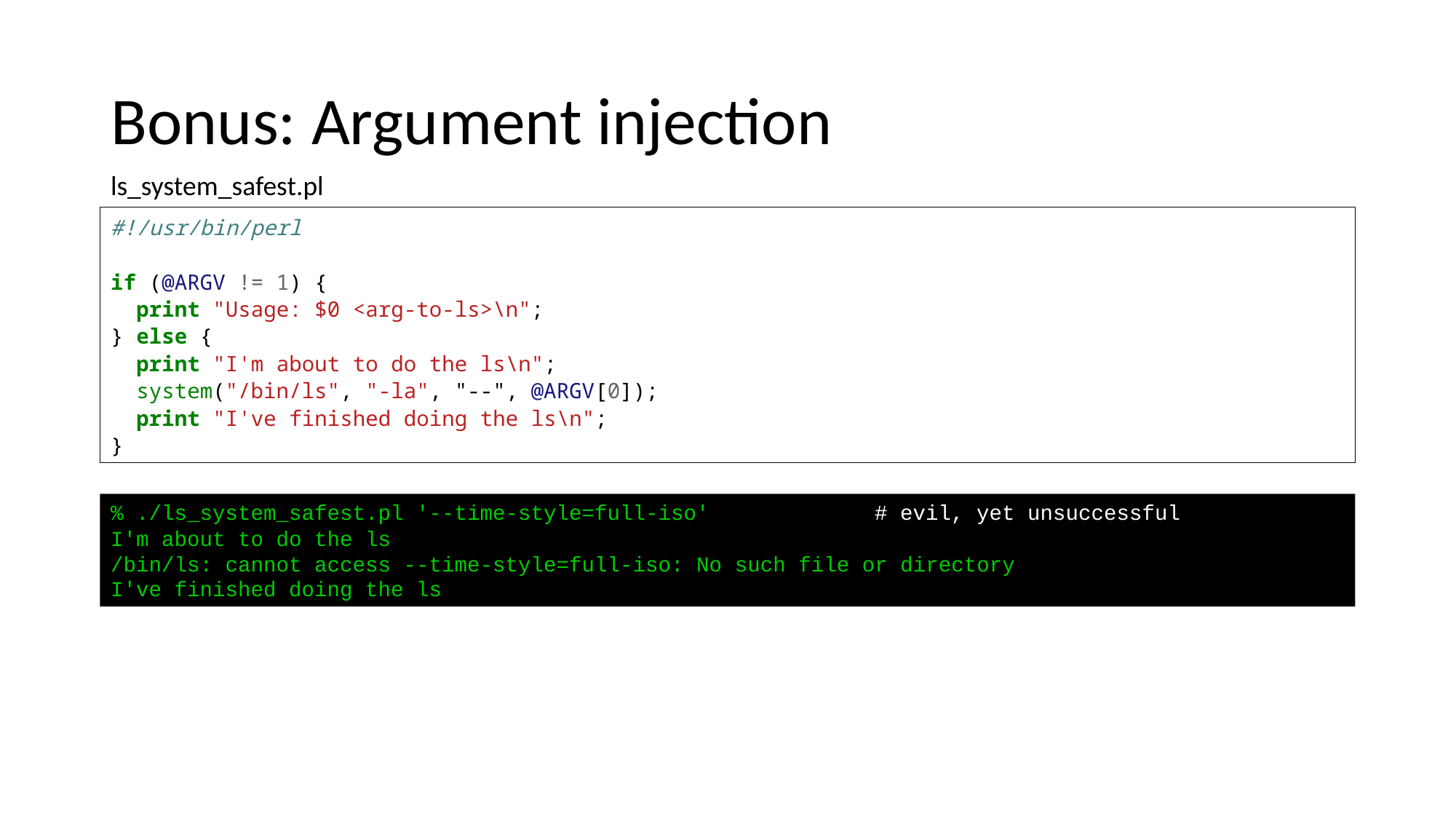

# Bonus: Argument injection
ls_system_safest.pl
#!/usr/bin/perl

if (@ARGV != 1) {
  print "Usage: $0 <arg-to-ls>\n";
} else {
  print "I'm about to do the ls\n";
  system("/bin/ls", "-la", "--", @ARGV[0]);
  print "I've finished doing the ls\n";
}
% ./ls_system_safest.pl '--time-style=full-iso'		# evil, yet unsuccessful
I'm about to do the ls
/bin/ls: cannot access --time-style=full-iso: No such file or directory
I've finished doing the ls